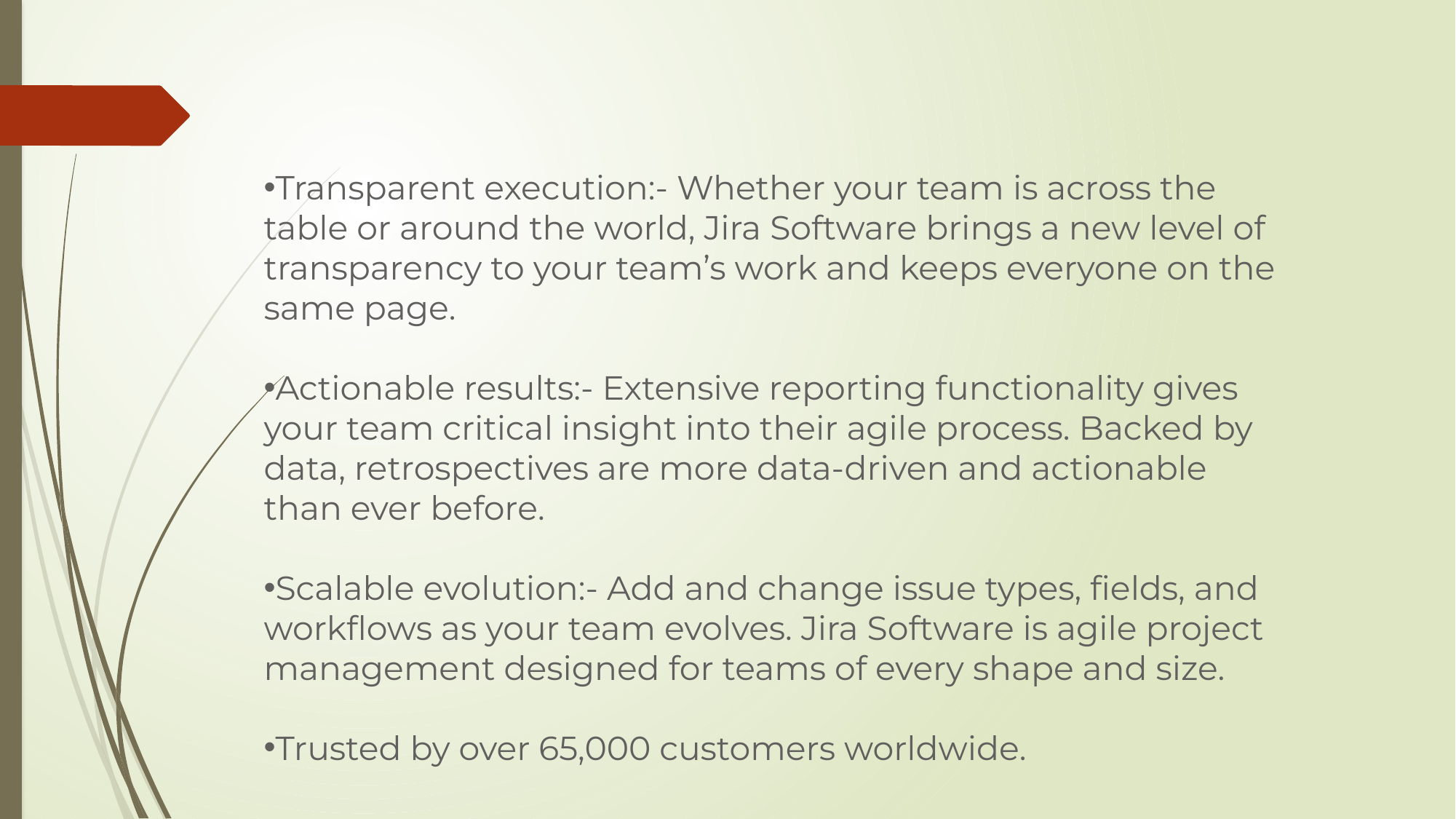

Transparent execution:- Whether your team is across the table or around the world, Jira Software brings a new level of transparency to your team’s work and keeps everyone on the same page.

Actionable results:- Extensive reporting functionality gives your team critical insight into their agile process. Backed by data, retrospectives are more data-driven and actionable than ever before.

Scalable evolution:- Add and change issue types, fields, and workflows as your team evolves. Jira Software is agile project management designed for teams of every shape and size.

Trusted by over 65,000 customers worldwide.